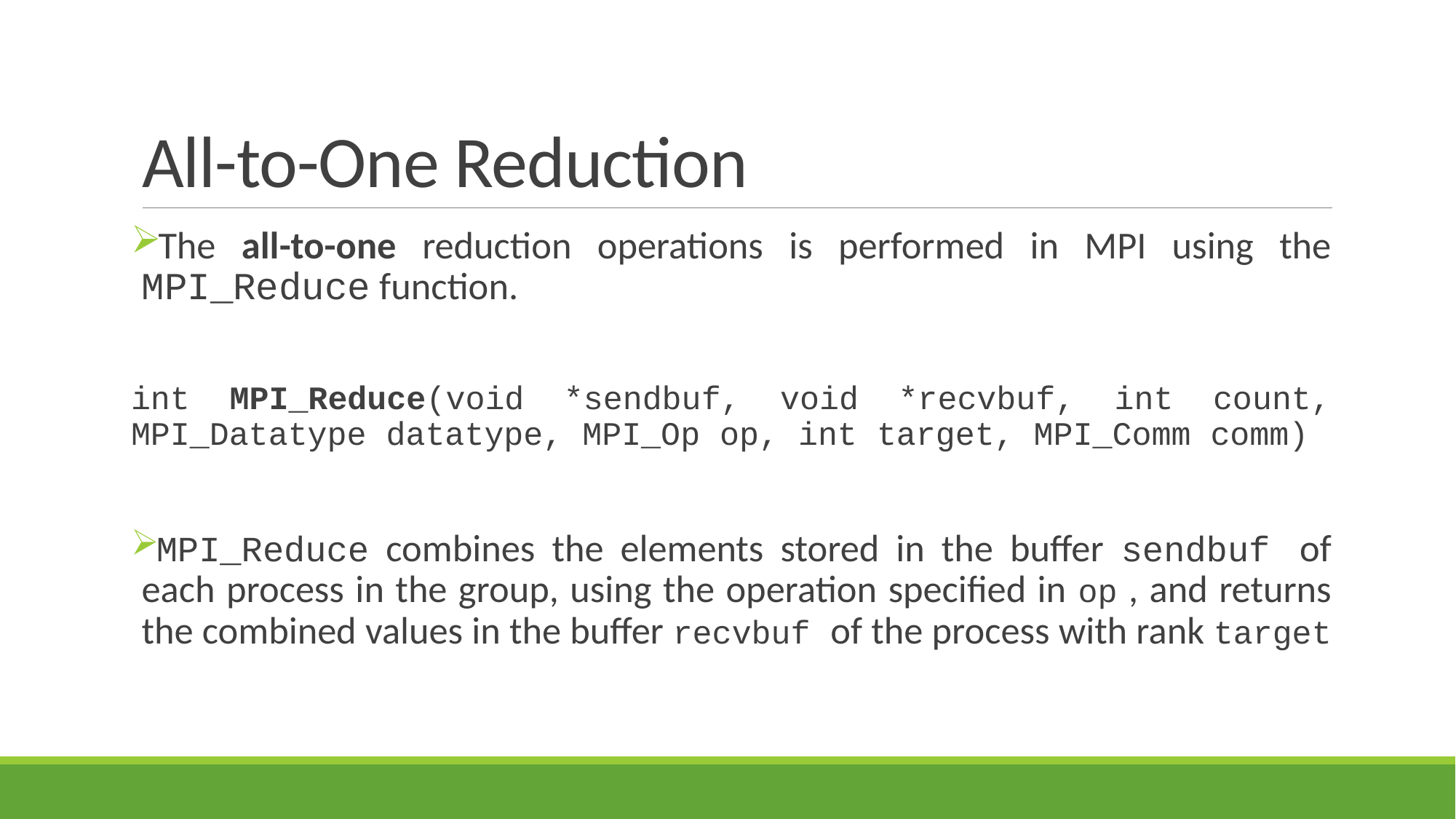

# All-to-One Reduction
The all-to-one reduction operations is performed in MPI using the
MPI_Reduce function.

int MPI_Reduce(void *sendbuf, void *recvbuf, int count, MPI_Datatype datatype, MPI_Op op, int target, MPI_Comm comm)

MPI_Reduce combines the elements stored in the buffer sendbuf of each process in the group, using the operation specified in op , and returns the combined values in the buffer recvbuf of the process with rank target